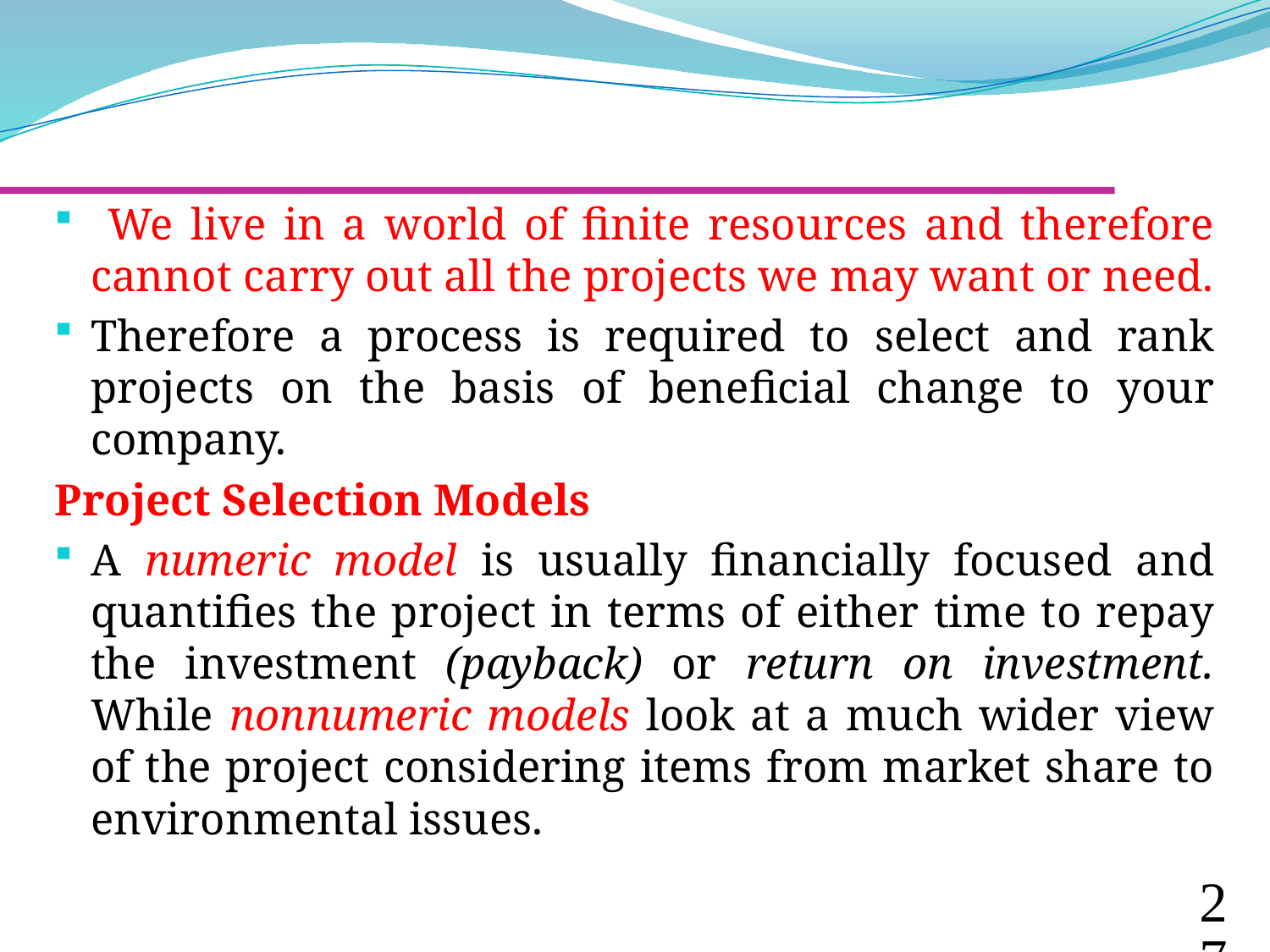

We live in a world of finite resources and therefore cannot carry out all the projects we may want or need.
Therefore a process is required to select and rank projects on the basis of beneficial change to your company.
Project Selection Models
A numeric model is usually financially focused and quantifies the project in terms of either time to repay the investment (payback) or return on investment. While non­numeric models look at a much wider view of the project considering items from market share to environmental issues.

27